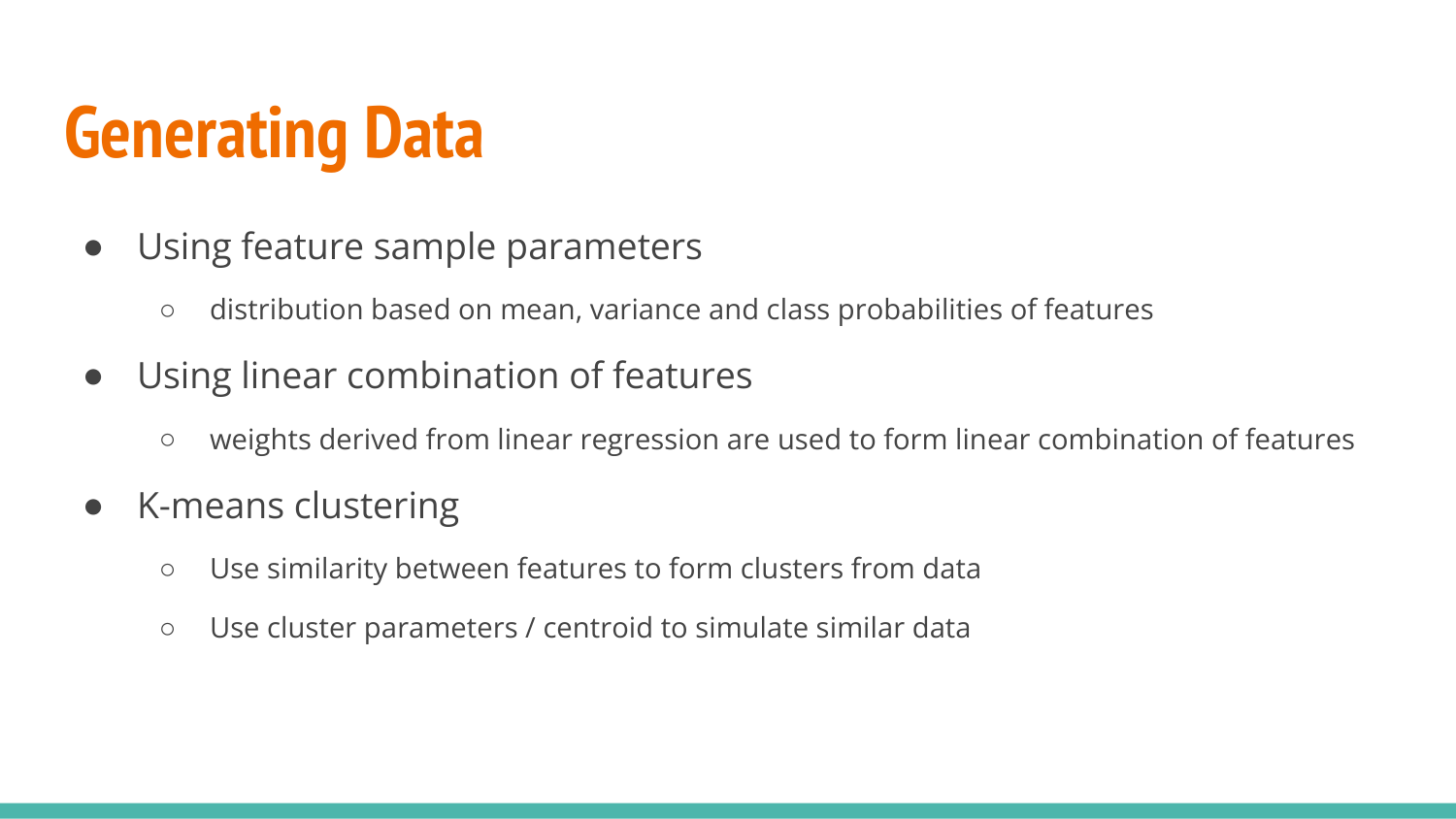

# Generating Data
Using feature sample parameters
distribution based on mean, variance and class probabilities of features
Using linear combination of features
weights derived from linear regression are used to form linear combination of features
K-means clustering
Use similarity between features to form clusters from data
Use cluster parameters / centroid to simulate similar data